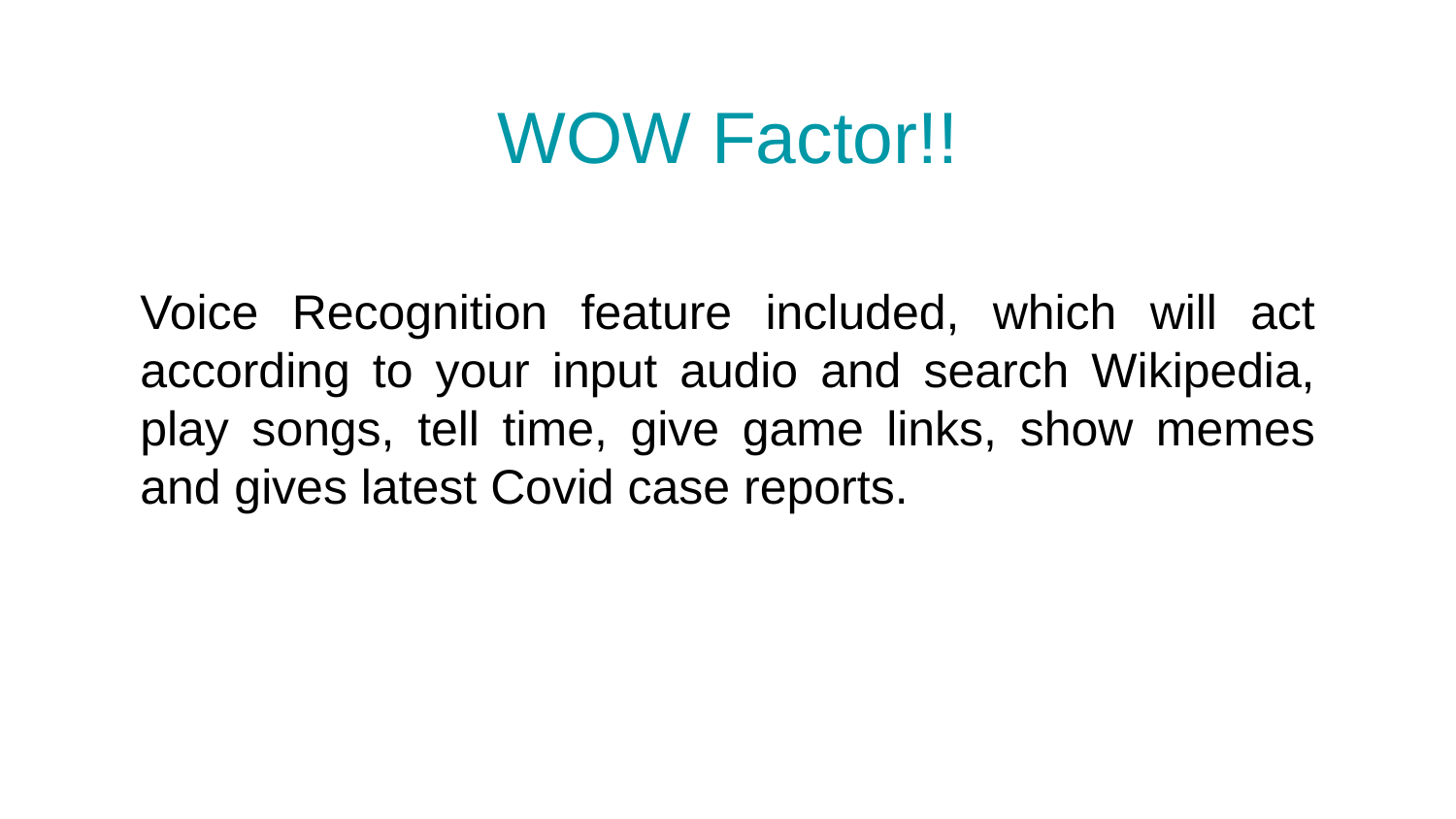

# WOW Factor!!
Voice Recognition feature included, which will act according to your input audio and search Wikipedia, play songs, tell time, give game links, show memes and gives latest Covid case reports.